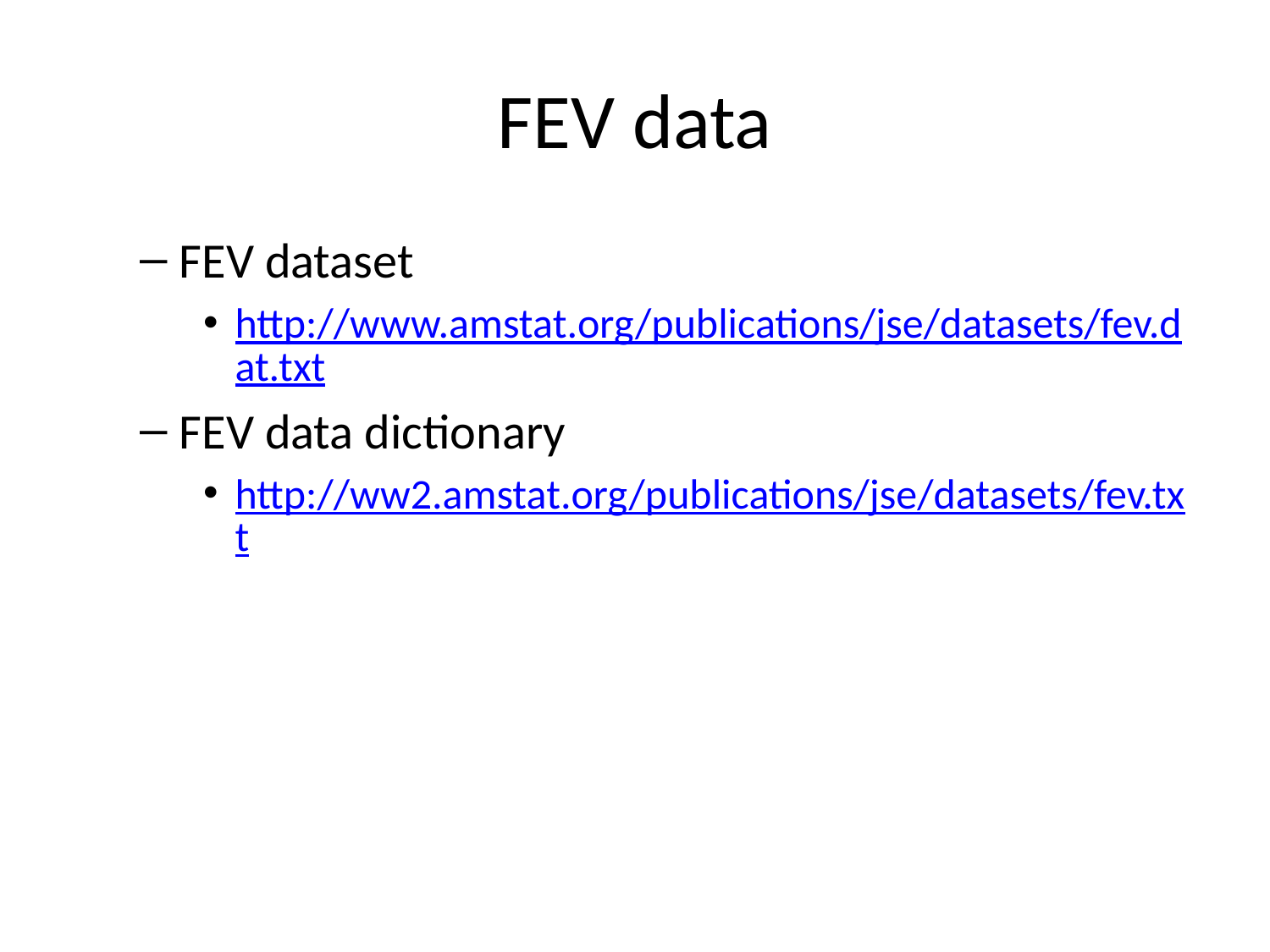

# FEV data
FEV dataset
http://www.amstat.org/publications/jse/datasets/fev.dat.txt
FEV data dictionary
http://ww2.amstat.org/publications/jse/datasets/fev.txt